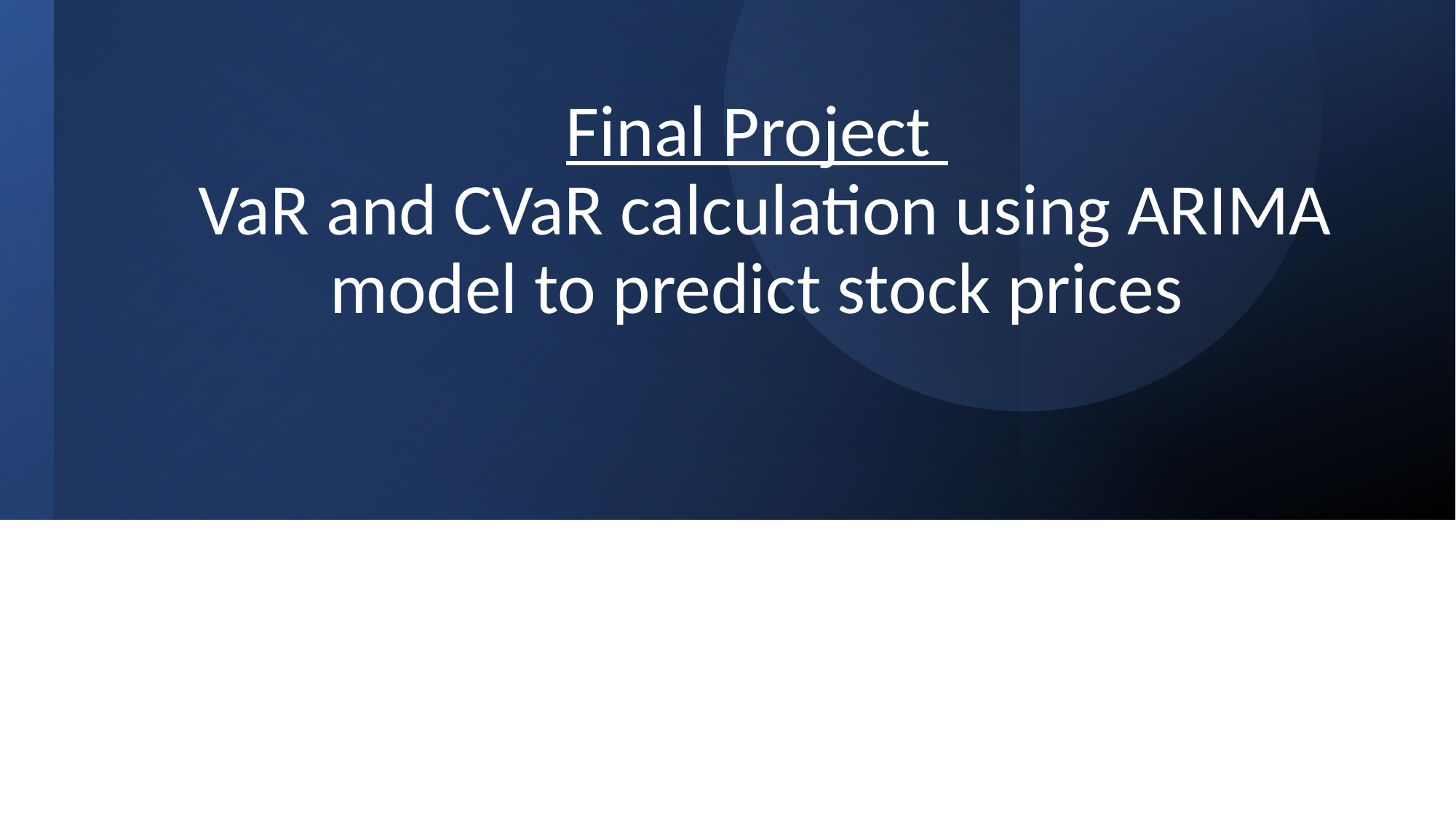

# Final Project VaR and CVaR calculation using ARIMA model to predict stock prices